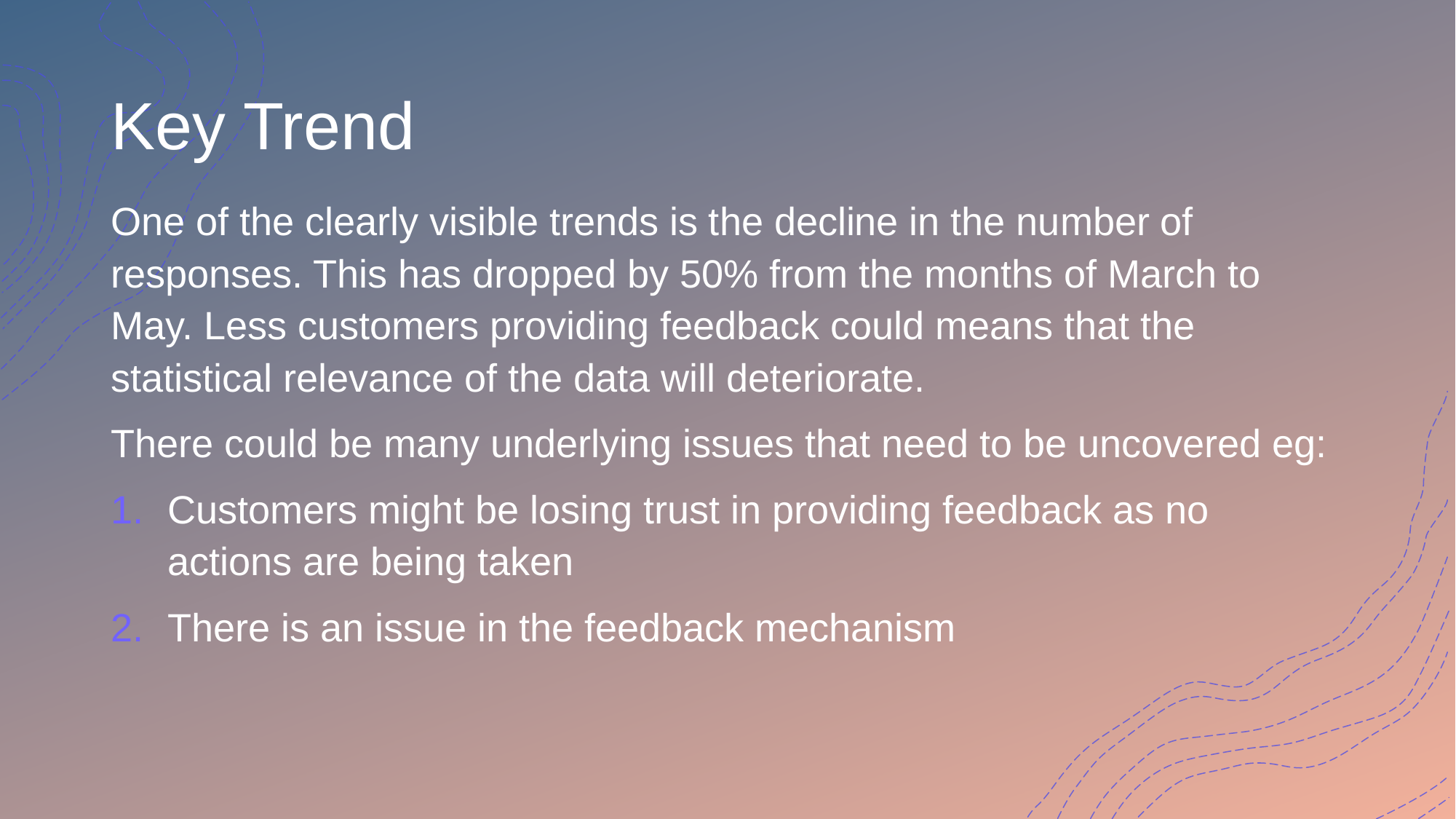

# Key Trend
One of the clearly visible trends is the decline in the number of responses. This has dropped by 50% from the months of March to May. Less customers providing feedback could means that the statistical relevance of the data will deteriorate.
There could be many underlying issues that need to be uncovered eg:
Customers might be losing trust in providing feedback as no actions are being taken
There is an issue in the feedback mechanism